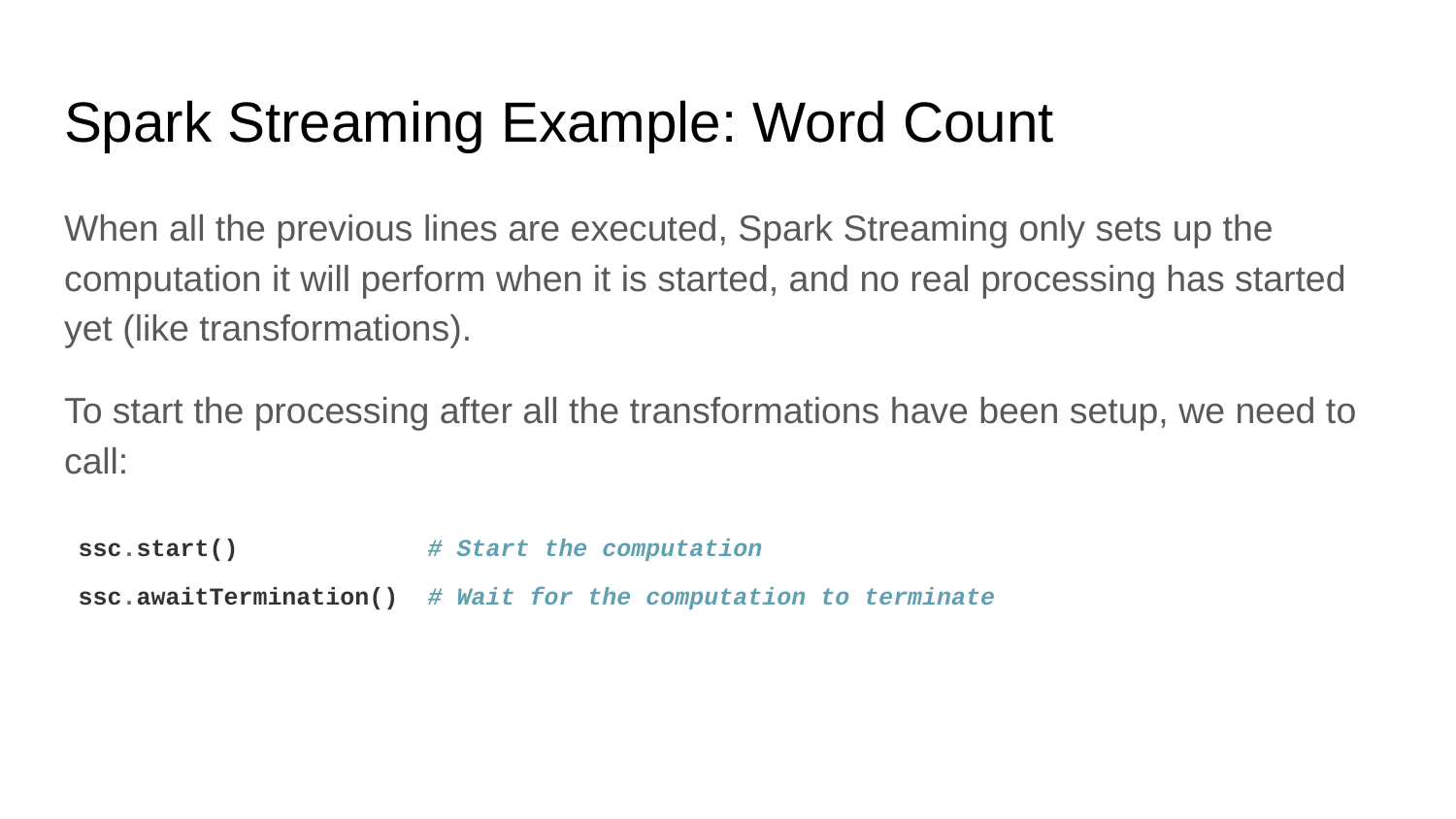

# Spark Streaming Example: Word Count

When all the previous lines are executed, Spark Streaming only sets up the computation it will perform when it is started, and no real processing has started yet (like transformations).
To start the processing after all the transformations have been setup, we need to call:
ssc.start()             # Start the computation
ssc.awaitTermination()  # Wait for the computation to terminate